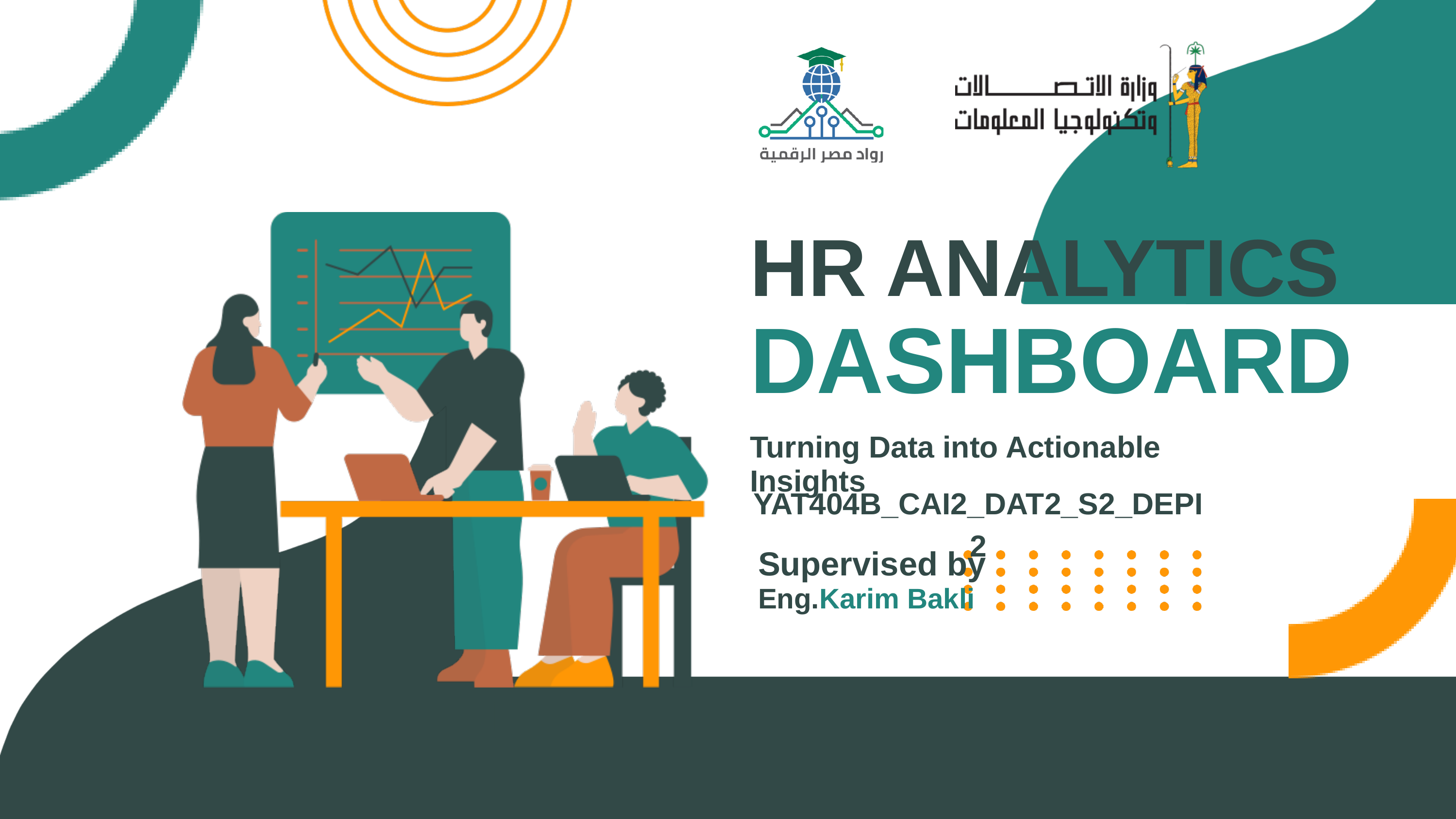

HR ANALYTICS
DASHBOARD

Turning Data into Actionable Insights
YAT404B_CAI2_DAT2_S2_DEPI2

Supervised by
Eng.Karim Bakli